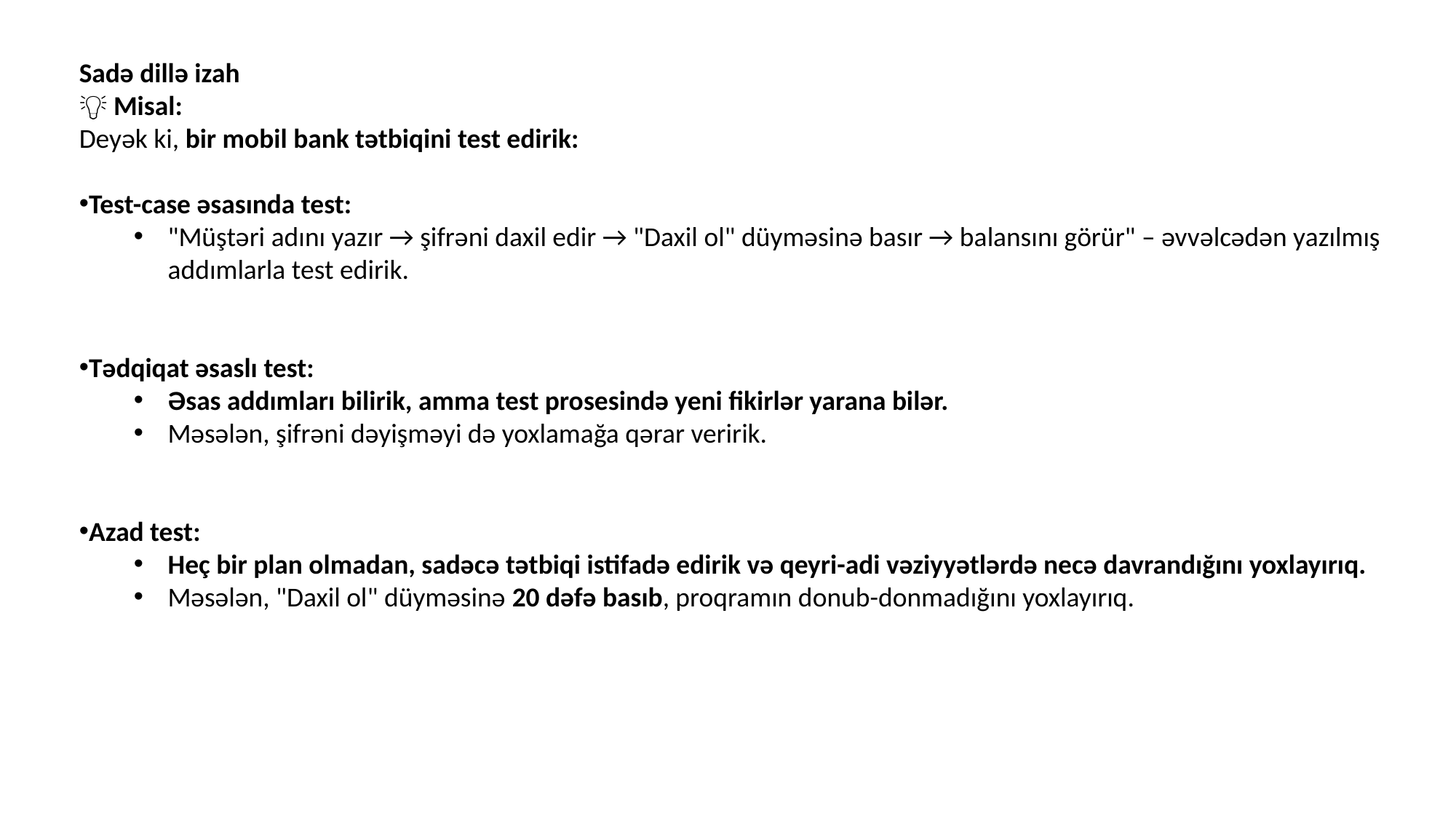

Sadə dillə izah
💡 Misal:
Deyək ki, bir mobil bank tətbiqini test edirik:

Test-case əsasında test:
"Müştəri adını yazır → şifrəni daxil edir → "Daxil ol" düyməsinə basır → balansını görür" – əvvəlcədən yazılmış addımlarla test edirik.

Tədqiqat əsaslı test:
Əsas addımları bilirik, amma test prosesində yeni fikirlər yarana bilər.
Məsələn, şifrəni dəyişməyi də yoxlamağa qərar veririk.

Azad test:
Heç bir plan olmadan, sadəcə tətbiqi istifadə edirik və qeyri-adi vəziyyətlərdə necə davrandığını yoxlayırıq.
Məsələn, "Daxil ol" düyməsinə 20 dəfə basıb, proqramın donub-donmadığını yoxlayırıq.